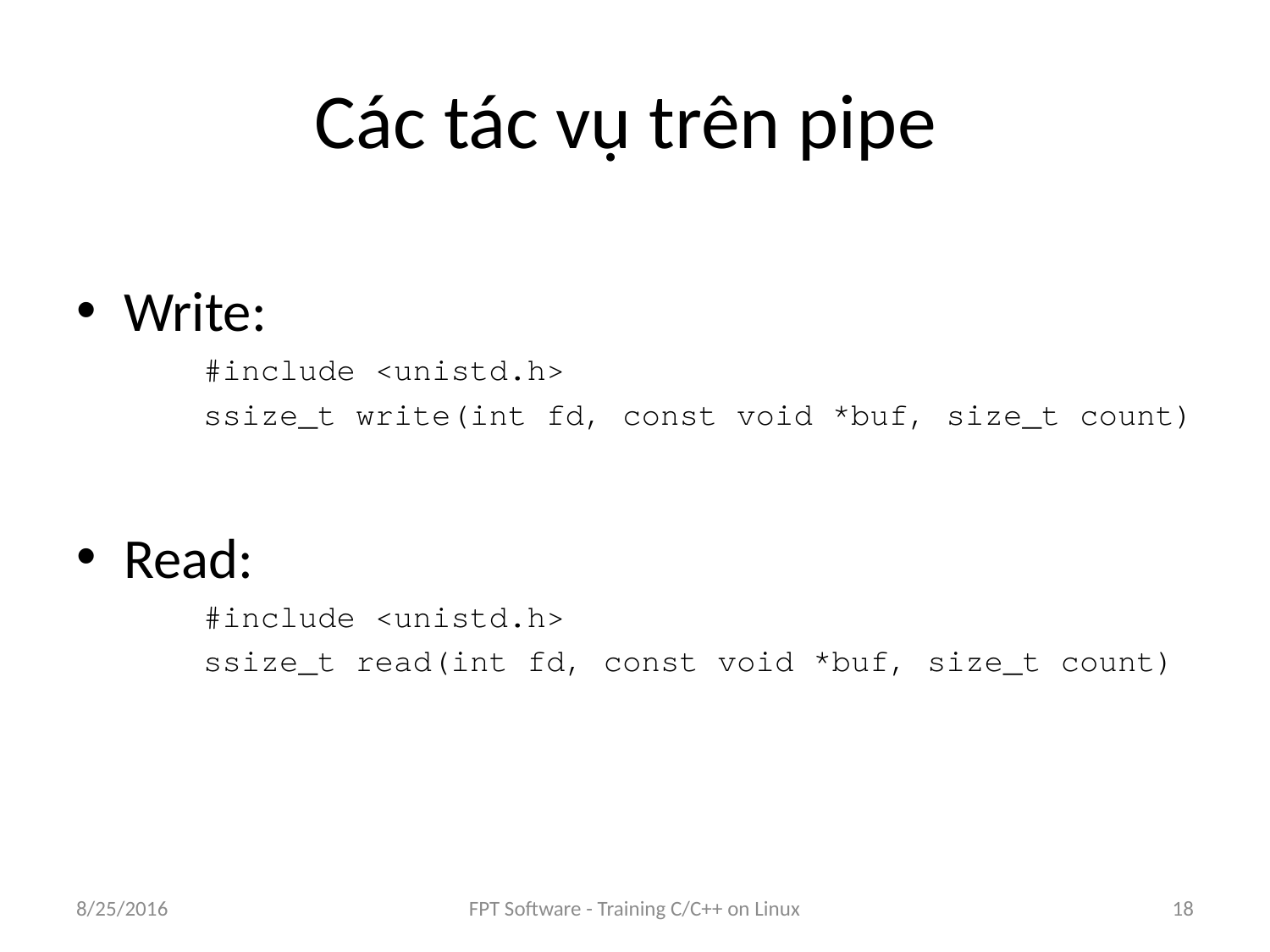

# Các tác vụ trên pipe
Write:
#include <unistd.h>
ssize_t write(int fd, const void *buf, size_t count)

Read:
#include <unistd.h>
ssize_t read(int fd, const void *buf, size_t count)

8/25/2016
FPT Software - Training C/C++ on Linux
18